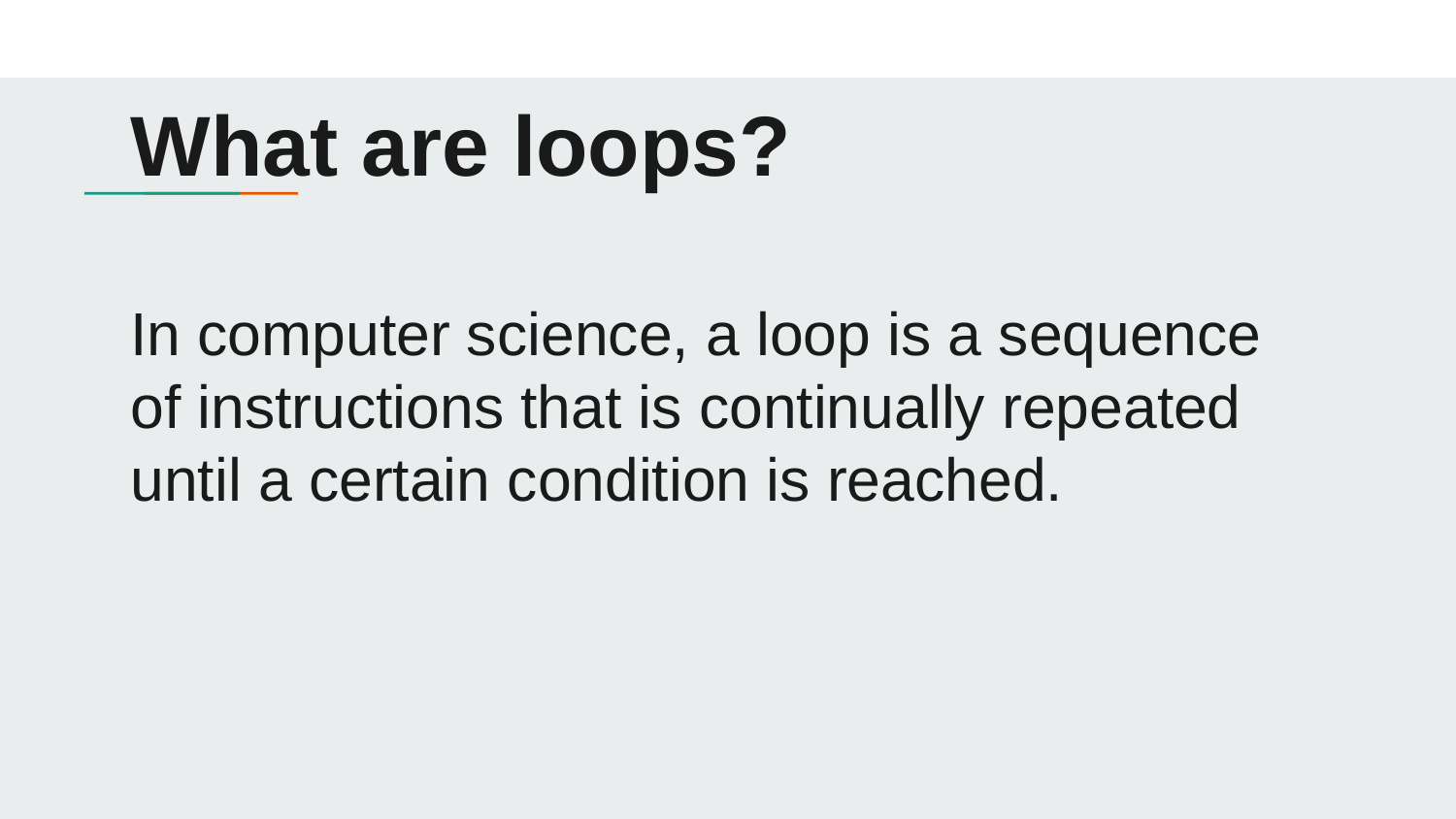

# What are loops?

In computer science, a loop is a sequence of instructions that is continually repeated until a certain condition is reached.